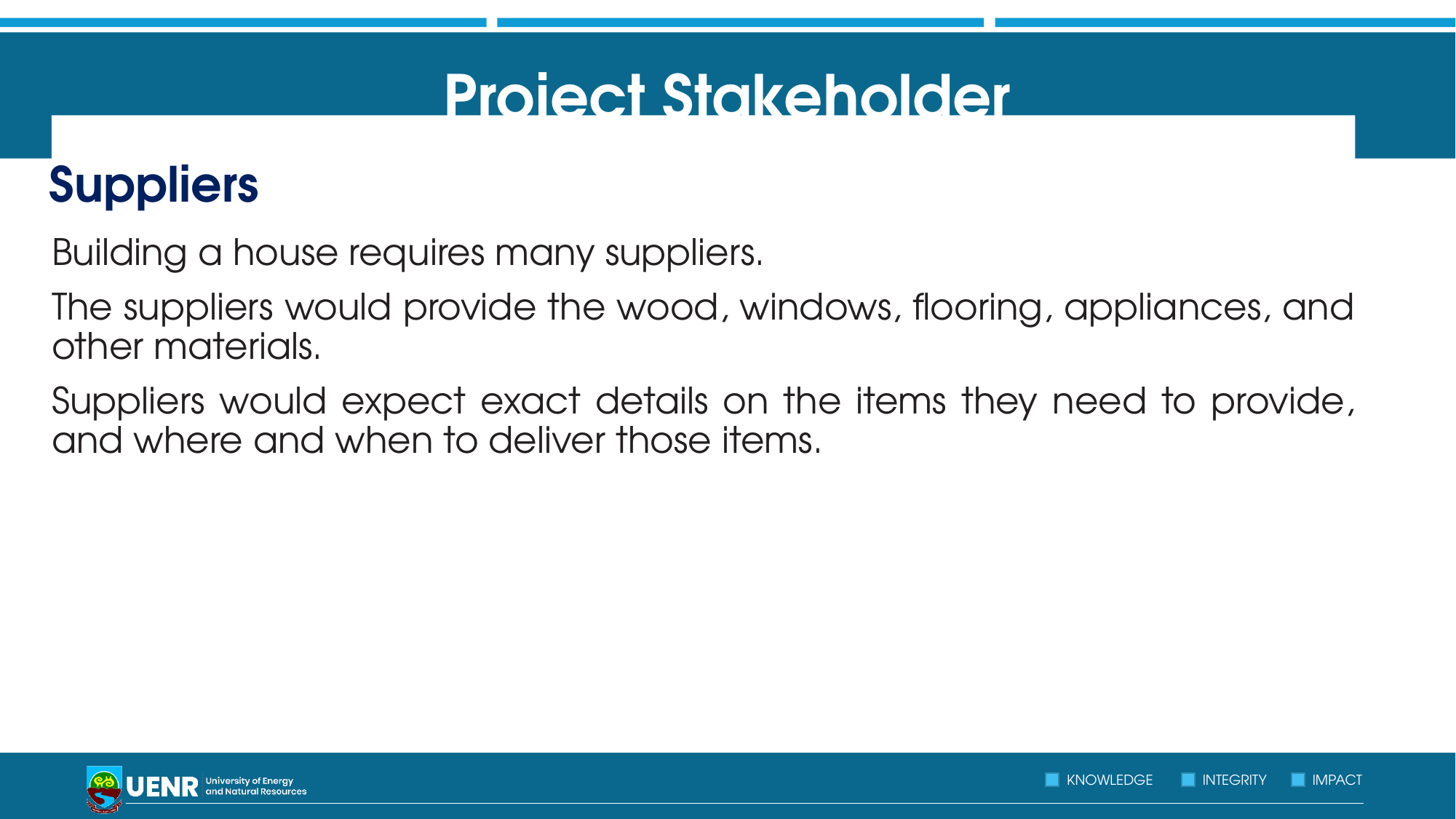

# Project Stakeholder
Suppliers
Building a house requires many suppliers.
The suppliers would provide the wood, windows, flooring, appliances, and other materials.
Suppliers would expect exact details on the items they need to provide, and where and when to deliver those items.